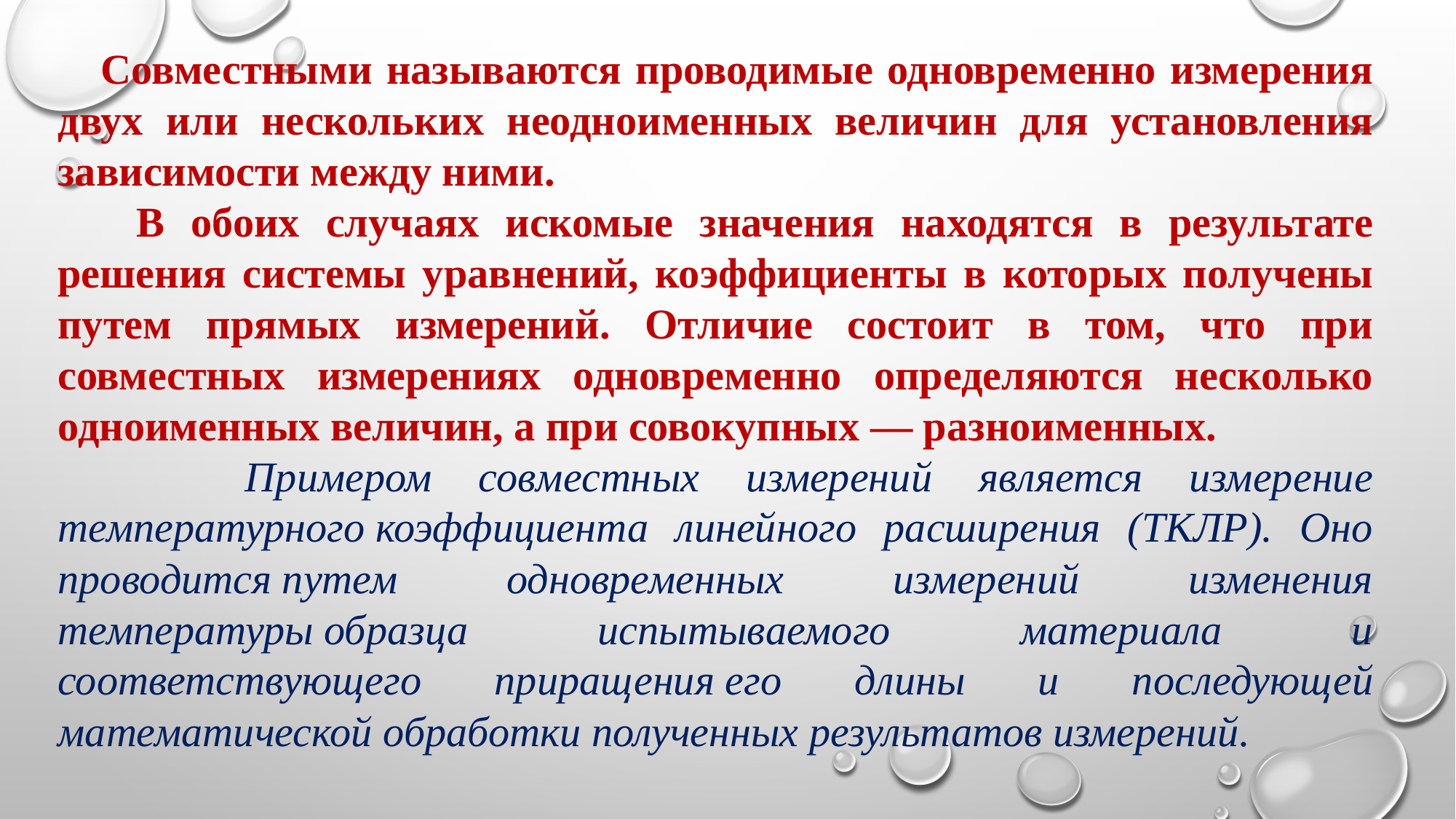

Совместными называются проводимые одновременно измерения двух или нескольких неодноименных величин для установления зависимости между ними.
   В обоих случаях искомые значения находятся в результате решения системы уравнений, коэффициенты в которых получены путем прямых измерений. Отличие состоит в том, что при совместных измерениях одновременно определяются несколько одноименных величин, а при совокупных — разноименных.
    Примером совместных измерений является измерение температурного коэффициента линейного расширения (ТКЛР). Оно проводится путем одновременных измерений изменения температуры образца испытываемого материала и соответствующего приращения его длины и последующей математической обработки полученных результатов измерений.